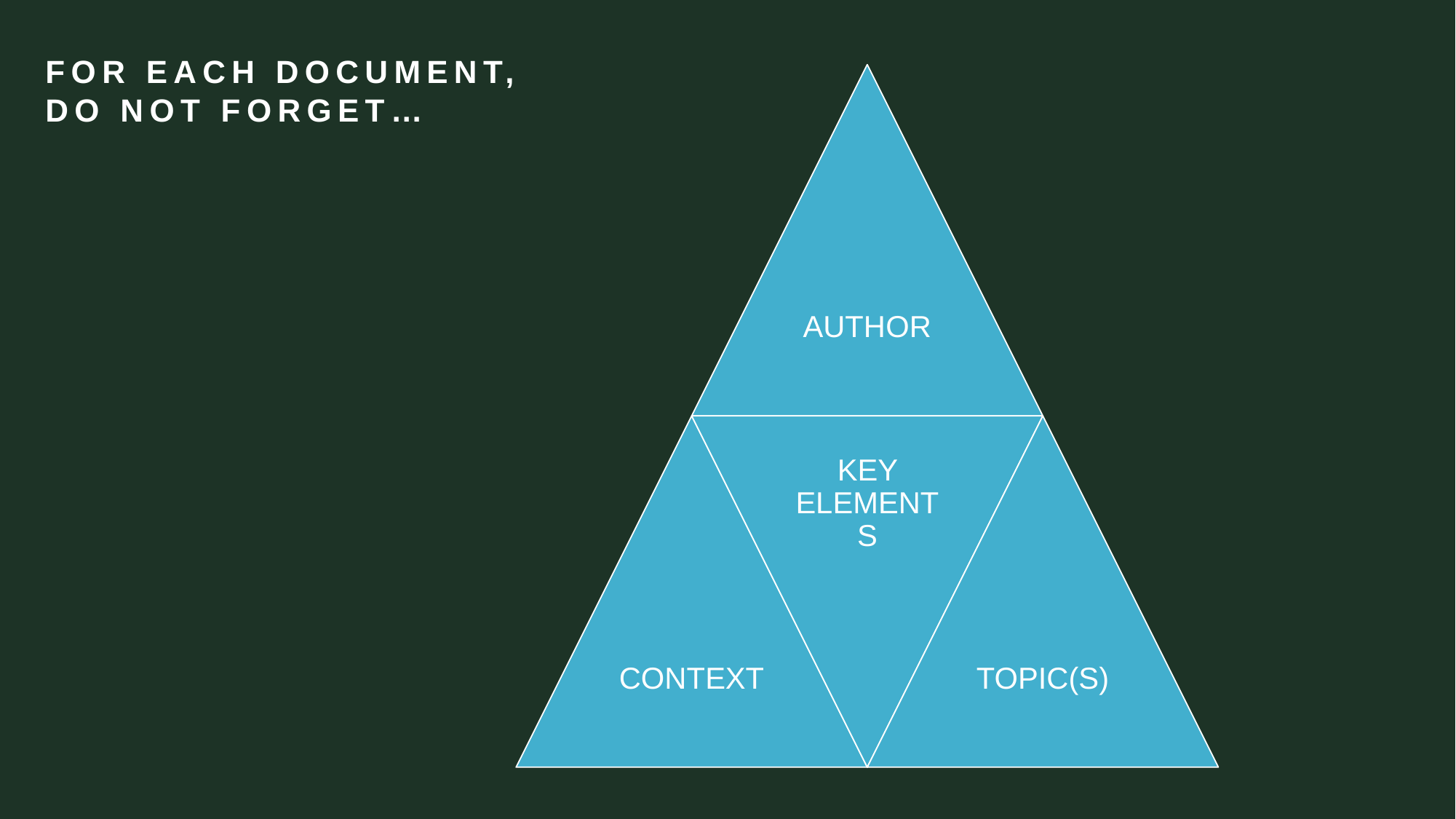

# FOR EACH DOCUMENT, DO NOT FORGET…
AUTHOR
CONTEXT
KEY ELEMENTS
TOPIC(S)